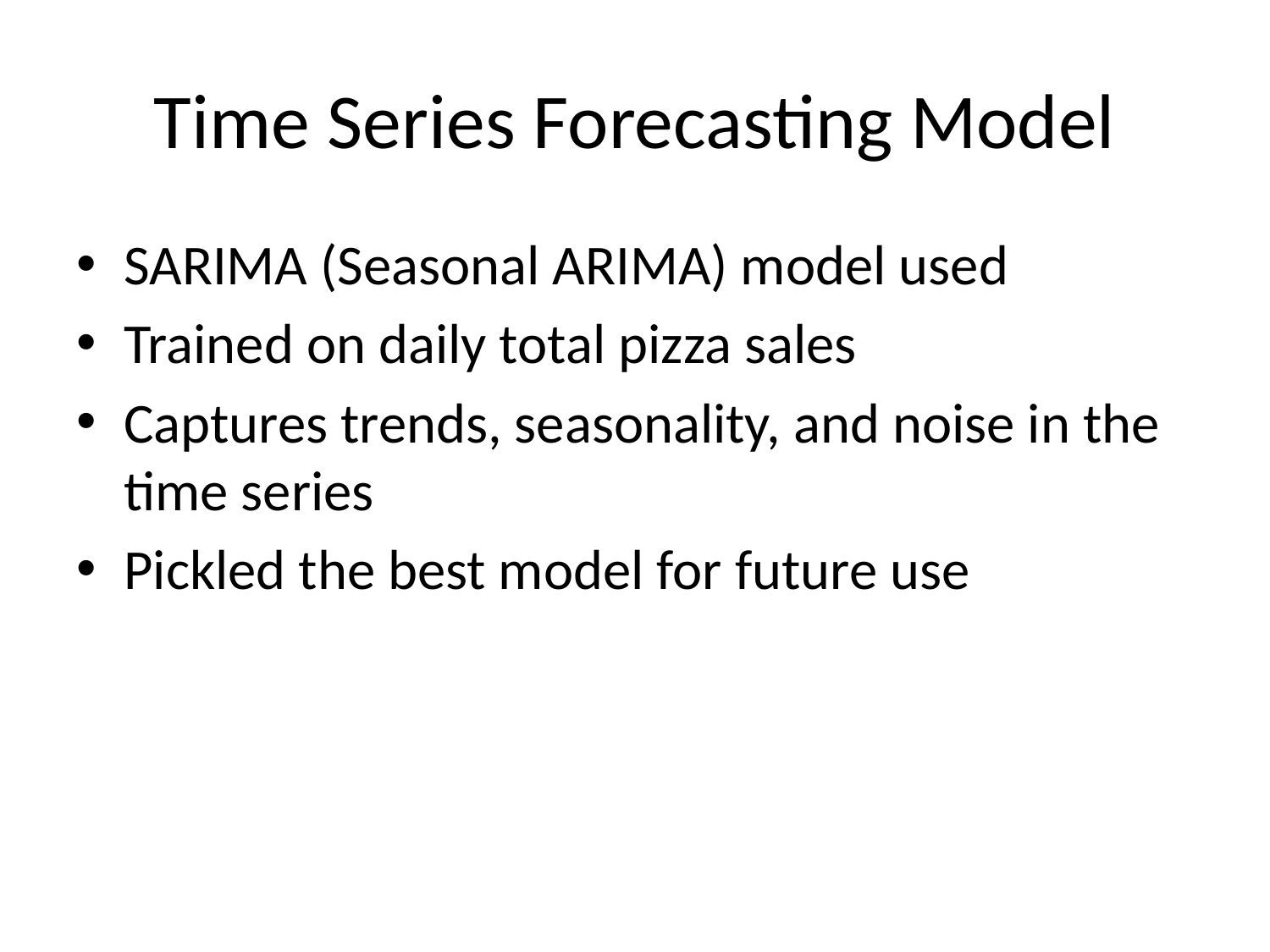

# Time Series Forecasting Model
SARIMA (Seasonal ARIMA) model used
Trained on daily total pizza sales
Captures trends, seasonality, and noise in the time series
Pickled the best model for future use